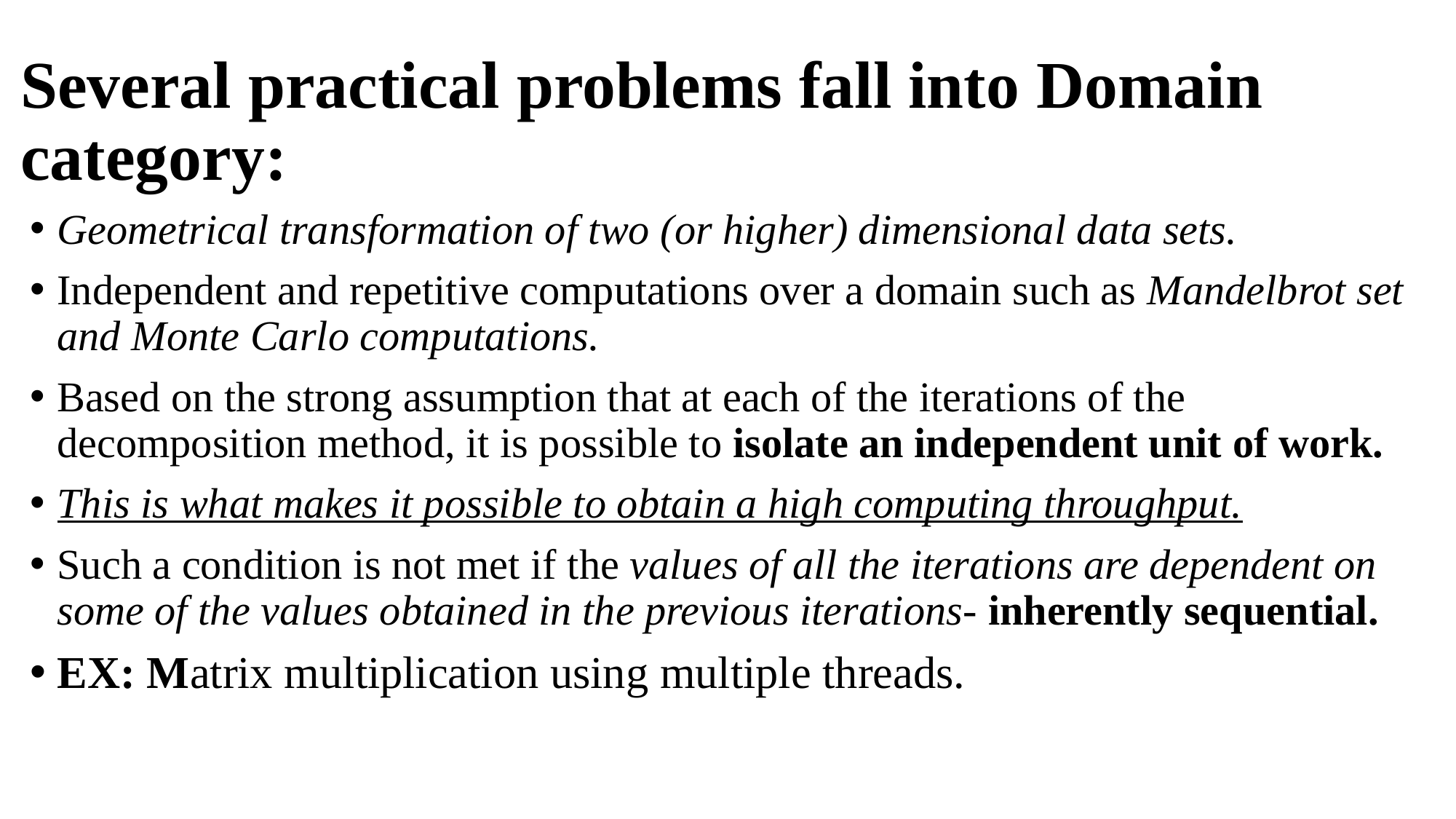

# Several practical problems fall into Domain category:
Geometrical transformation of two (or higher) dimensional data sets.
Independent and repetitive computations over a domain such as Mandelbrot set and Monte Carlo computations.
Based on the strong assumption that at each of the iterations of the decomposition method, it is possible to isolate an independent unit of work.
This is what makes it possible to obtain a high computing throughput.
Such a condition is not met if the values of all the iterations are dependent on some of the values obtained in the previous iterations- inherently sequential.
EX: Matrix multiplication using multiple threads.